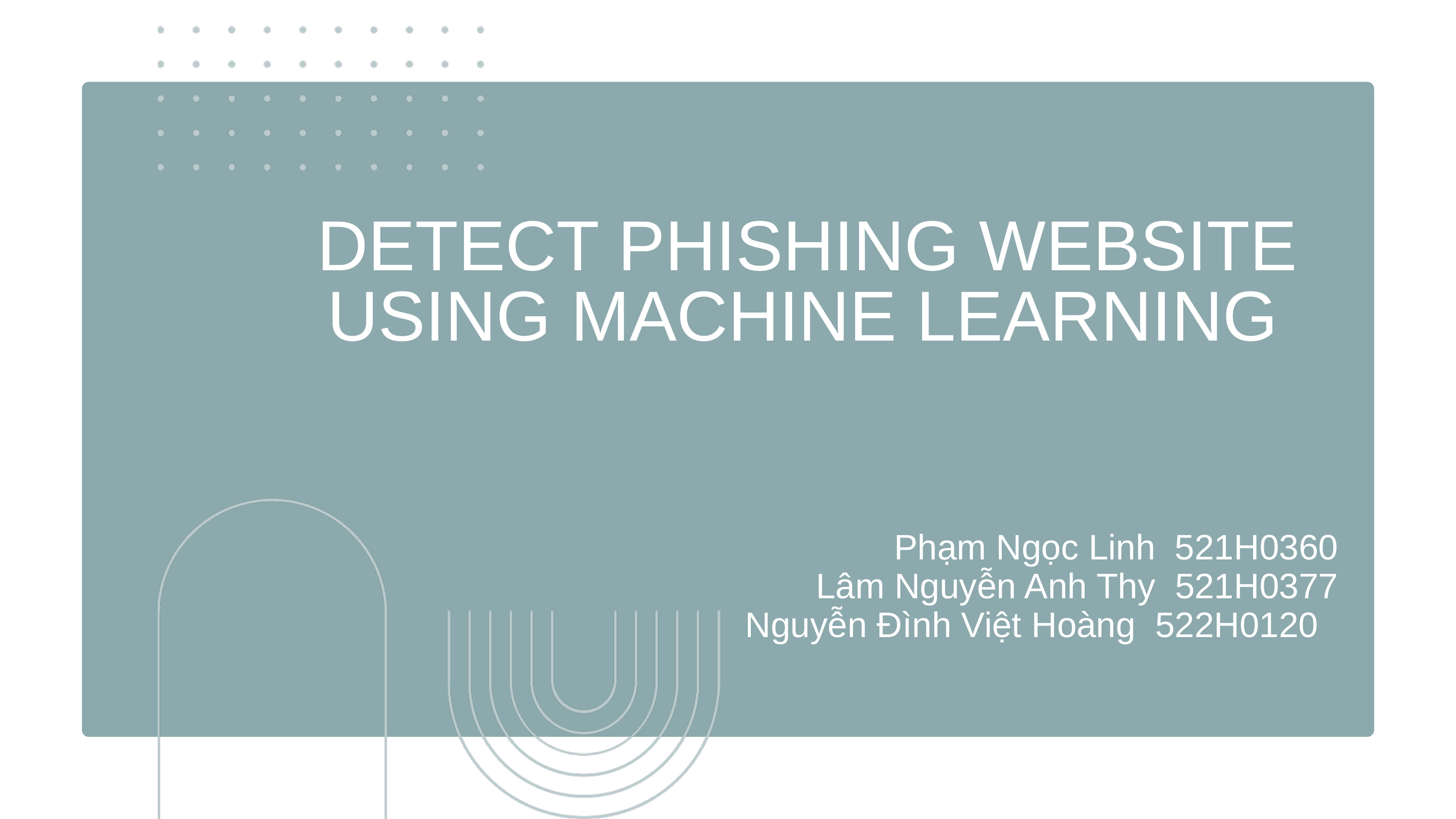

DETECT PHISHING WEBSITE USING MACHINE LEARNING

Phạm Ngọc Linh  521H0360
Lâm Nguyễn Anh Thy  521H0377
Nguyễn Đình Việt Hoàng  522H0120